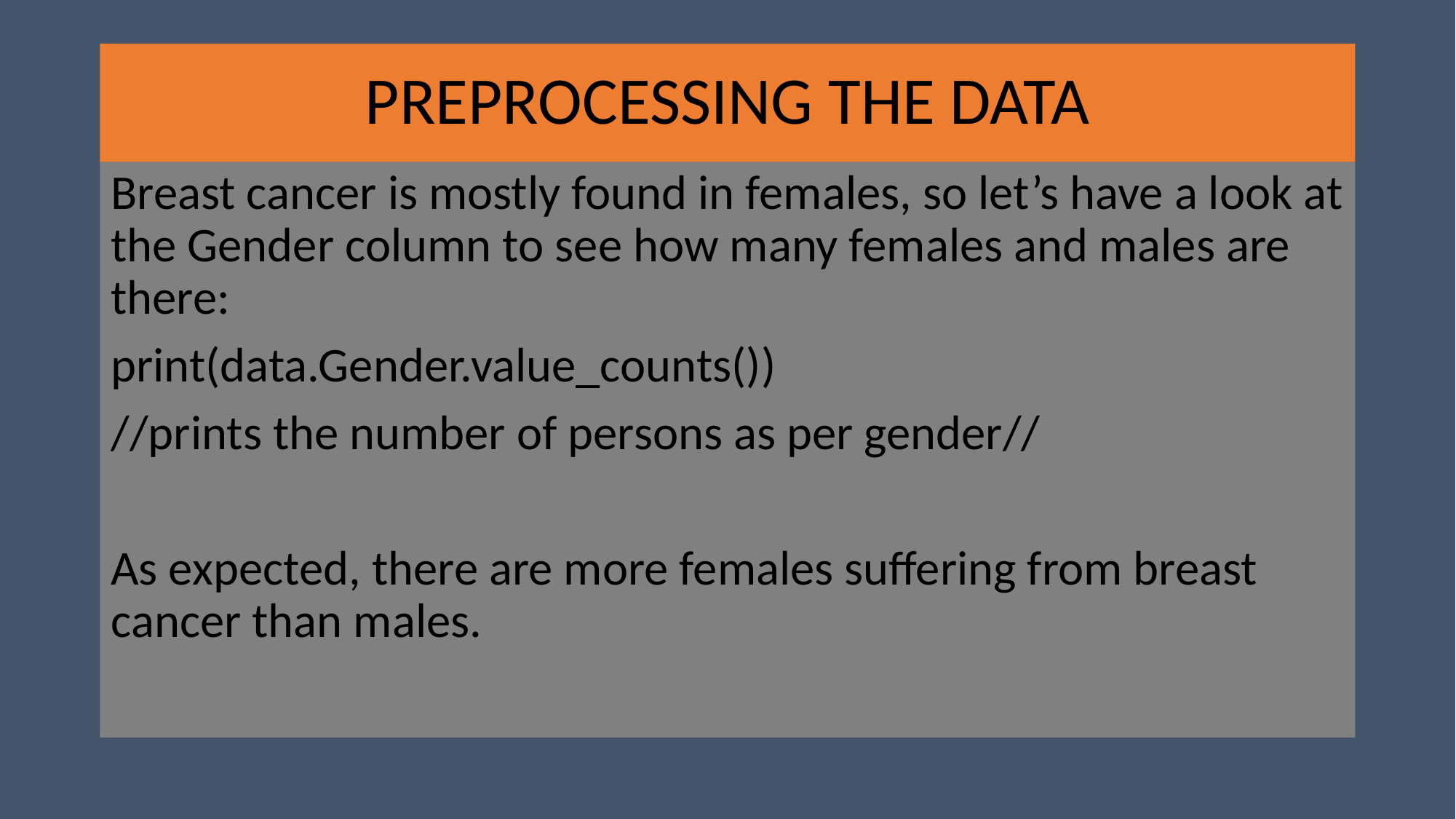

# PREPROCESSING THE DATA
Breast cancer is mostly found in females, so let’s have a look at the Gender column to see how many females and males are there:
print(data.Gender.value_counts())
//prints the number of persons as per gender//

As expected, there are more females suffering from breast cancer than males.